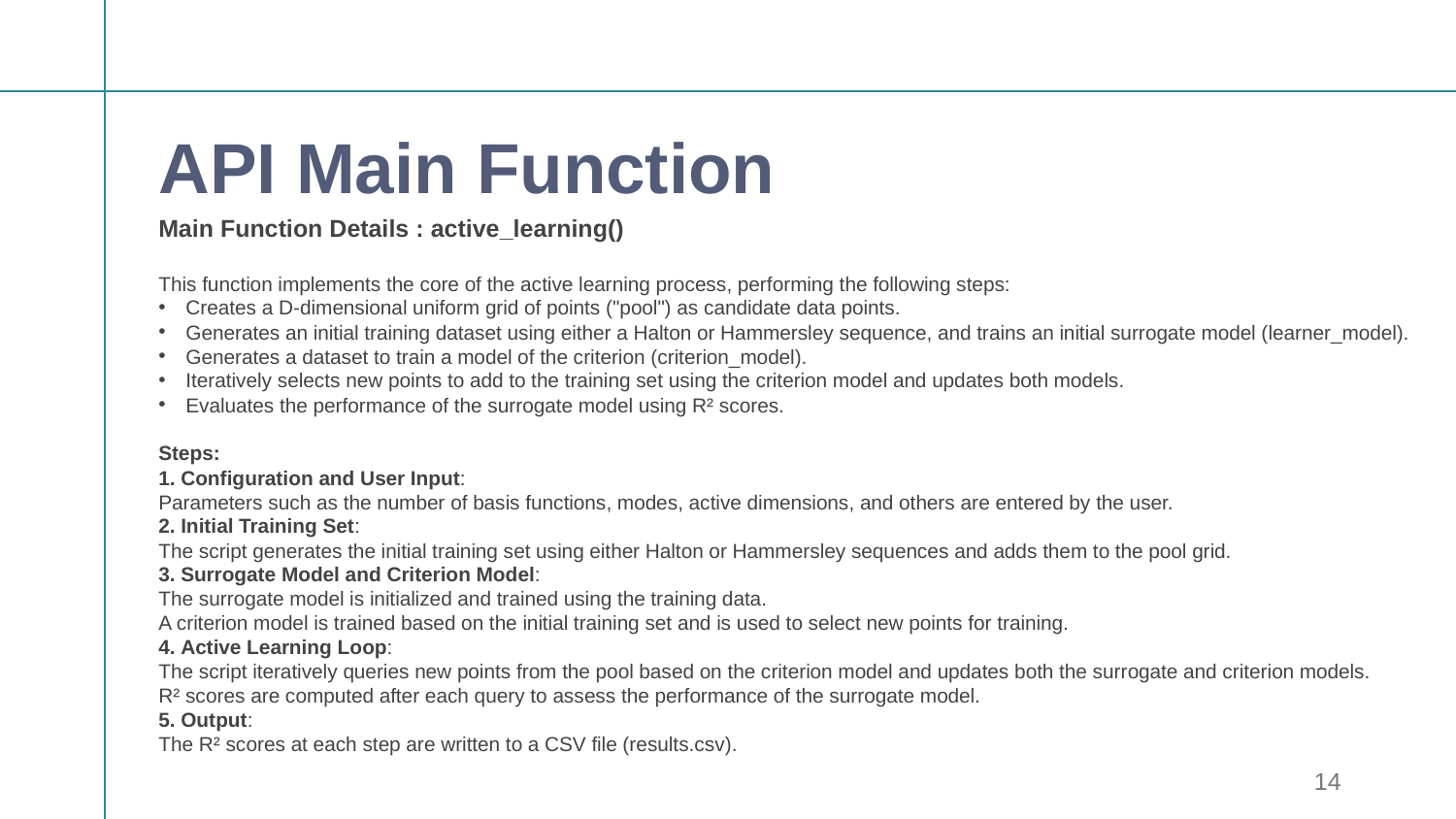

API Main Function
Main Function Details : active_learning()

This function implements the core of the active learning process, performing the following steps:
Creates a D-dimensional uniform grid of points ("pool") as candidate data points.
Generates an initial training dataset using either a Halton or Hammersley sequence, and trains an initial surrogate model (learner_model).
Generates a dataset to train a model of the criterion (criterion_model).
Iteratively selects new points to add to the training set using the criterion model and updates both models.
Evaluates the performance of the surrogate model using R² scores.

Steps:
 Configuration and User Input:
Parameters such as the number of basis functions, modes, active dimensions, and others are entered by the user.
 Initial Training Set:
The script generates the initial training set using either Halton or Hammersley sequences and adds them to the pool grid.
 Surrogate Model and Criterion Model:
The surrogate model is initialized and trained using the training data.
A criterion model is trained based on the initial training set and is used to select new points for training.
 Active Learning Loop:
The script iteratively queries new points from the pool based on the criterion model and updates both the surrogate and criterion models.
R² scores are computed after each query to assess the performance of the surrogate model.
 Output:
The R² scores at each step are written to a CSV file (results.csv).
14